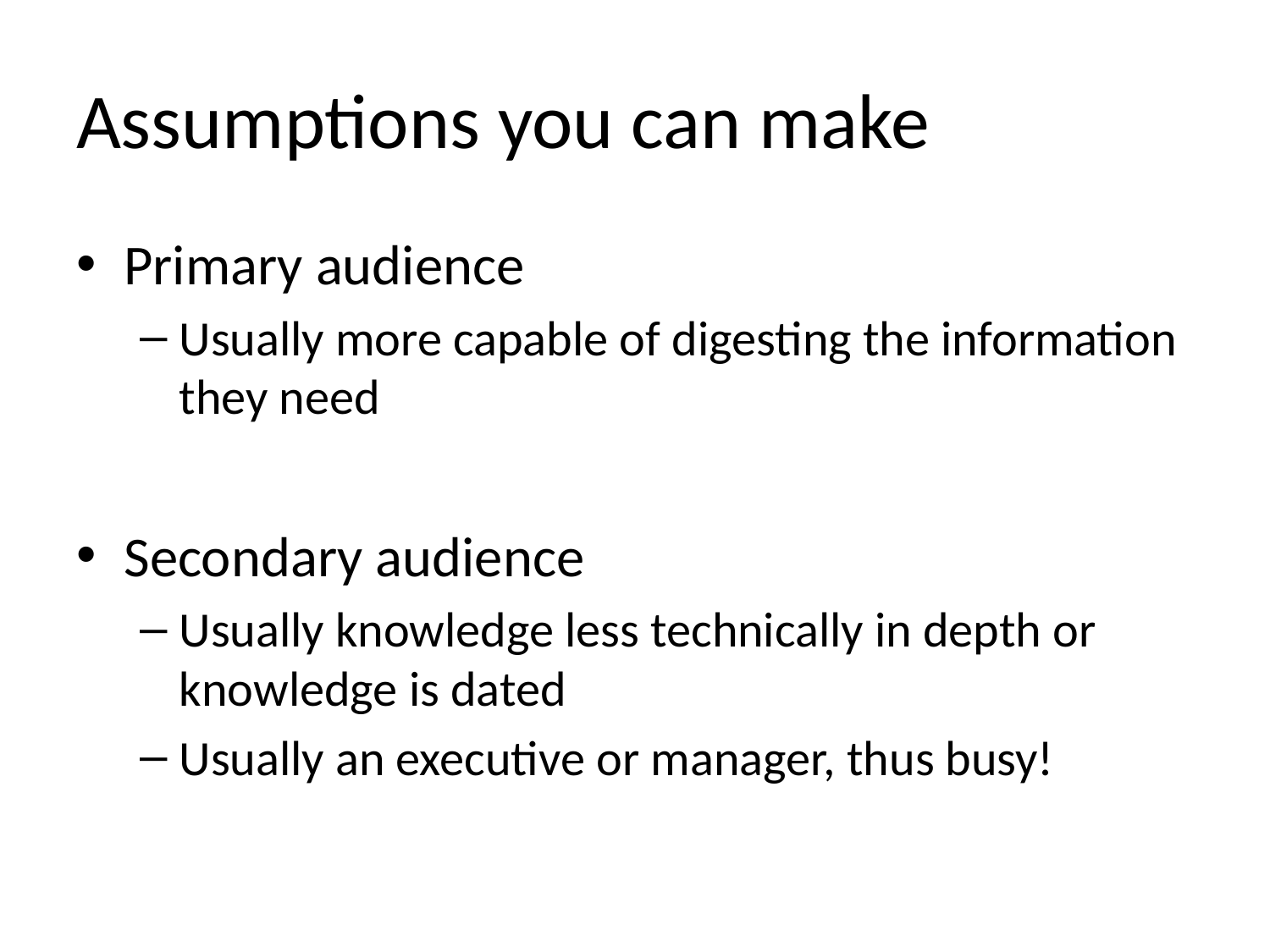

# Assumptions you can make
Primary audience
Usually more capable of digesting the information they need

Secondary audience
Usually knowledge less technically in depth or knowledge is dated
Usually an executive or manager, thus busy!